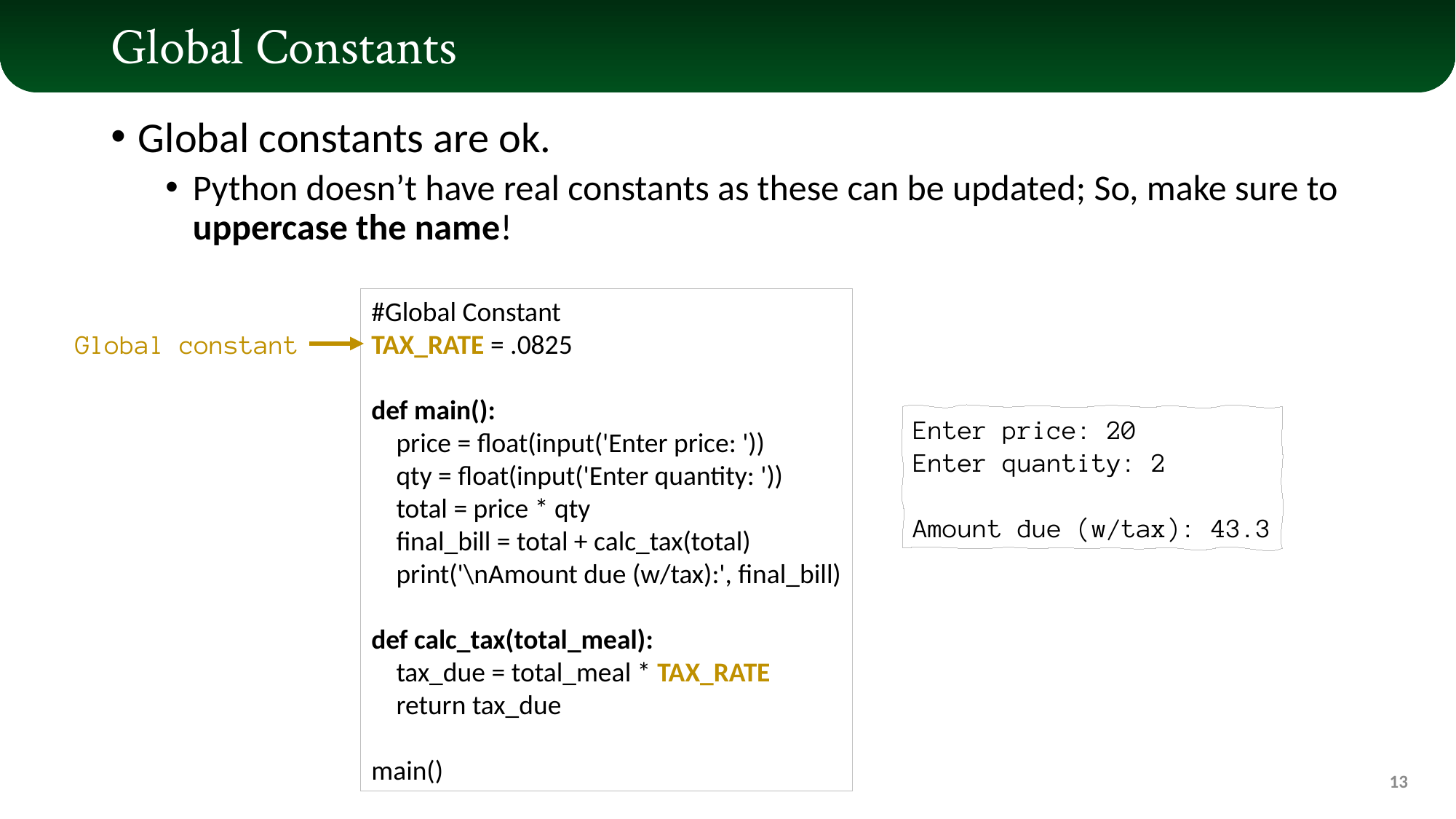

# Global Constants
Global constants are ok.
Python doesn’t have real constants as these can be updated; So, make sure to uppercase the name!

#Global Constant
TAX_RATE = .0825

def main():
    price = float(input('Enter price: '))
    qty = float(input('Enter quantity: '))
    total = price * qty
    final_bill = total + calc_tax(total)
    print('\nAmount due (w/tax):', final_bill)

def calc_tax(total_meal):
    tax_due = total_meal * TAX_RATE
    return tax_due

main()
Global constant
Enter price: 20
Enter quantity: 2

Amount due (w/tax): 43.3
13